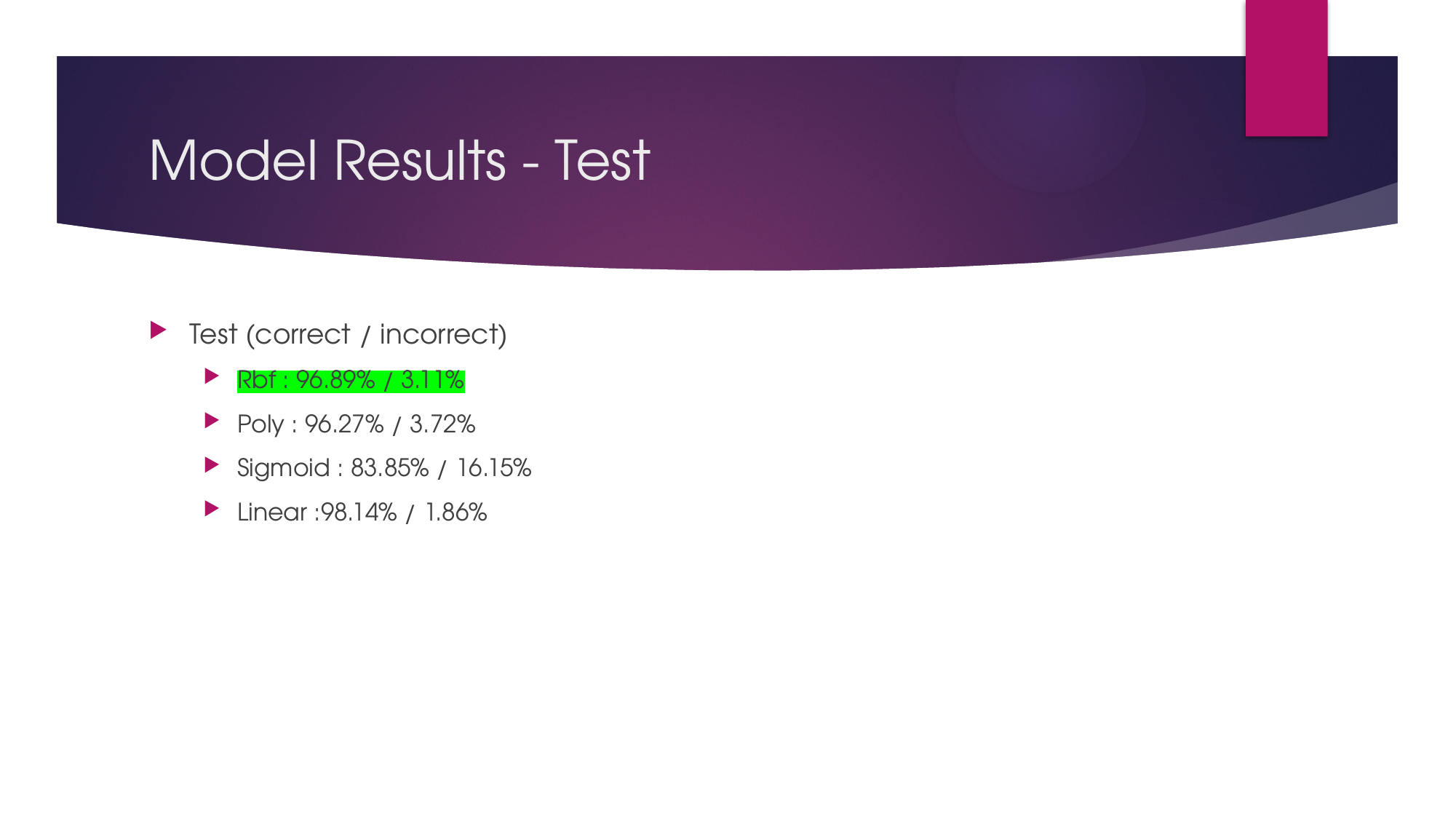

# Model Results - Test
Test (correct / incorrect)
Rbf : 96.89% / 3.11%
Poly : 96.27% / 3.72%
Sigmoid : 83.85% / 16.15%
Linear :98.14% / 1.86%